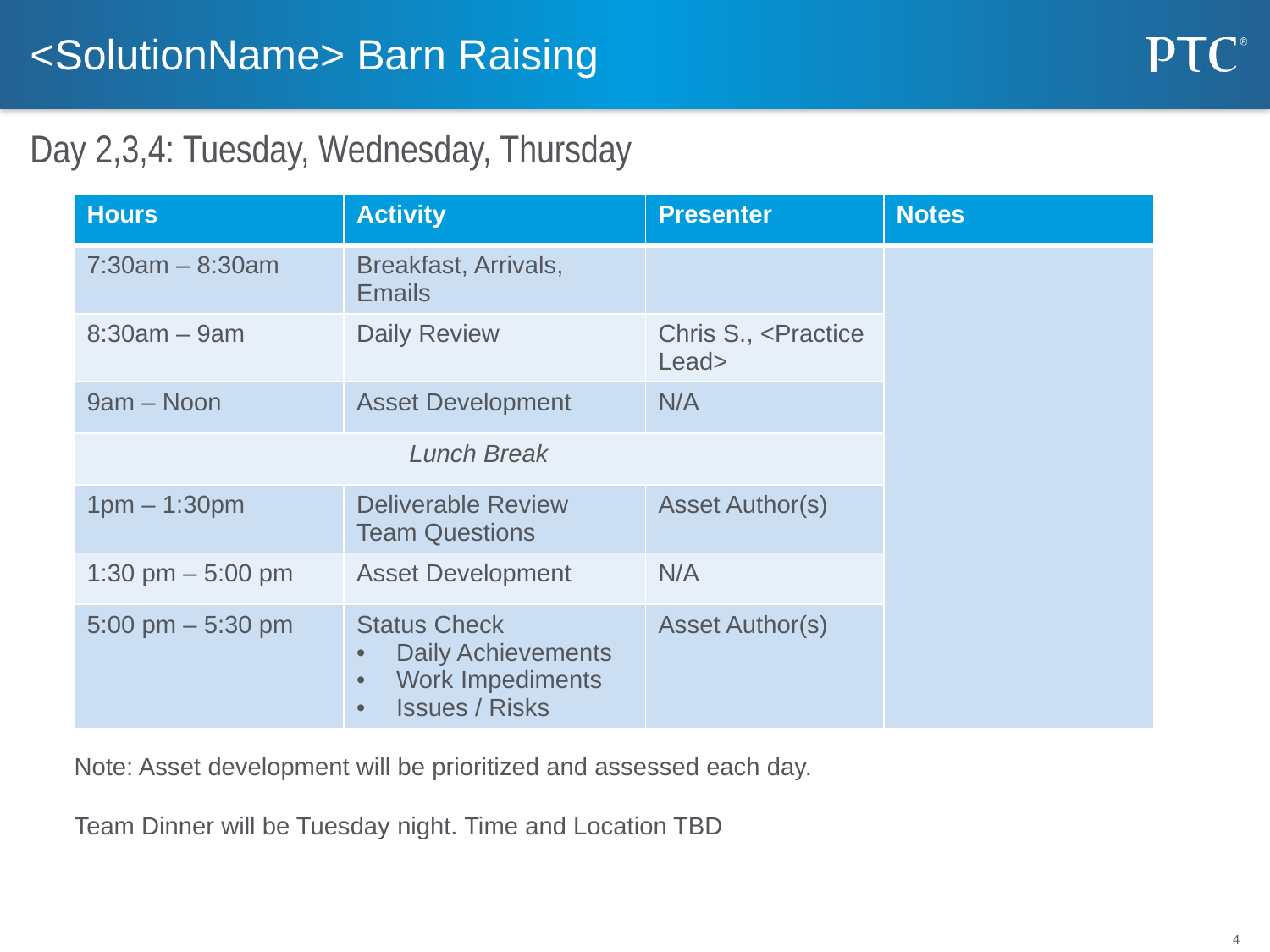

# <SolutionName> Barn Raising
Day 2,3,4: Tuesday, Wednesday, Thursday
| Hours | Activity | Presenter | Notes |
| --- | --- | --- | --- |
| 7:30am – 8:30am | Breakfast, Arrivals, Emails |  |  |
| 8:30am – 9am | Daily Review | Chris S., <Practice Lead> |  |
| 9am – Noon | Asset Development | N/A |  |
| Lunch Break |  |  |  |
| 1pm – 1:30pm | Deliverable Review Team Questions | Asset Author(s) |  |
| 1:30 pm – 5:00 pm | Asset Development | N/A |  |
| 5:00 pm – 5:30 pm | Status Check Daily Achievements Work Impediments Issues / Risks | Asset Author(s) |  |
Note: Asset development will be prioritized and assessed each day.

Team Dinner will be Tuesday night. Time and Location TBD